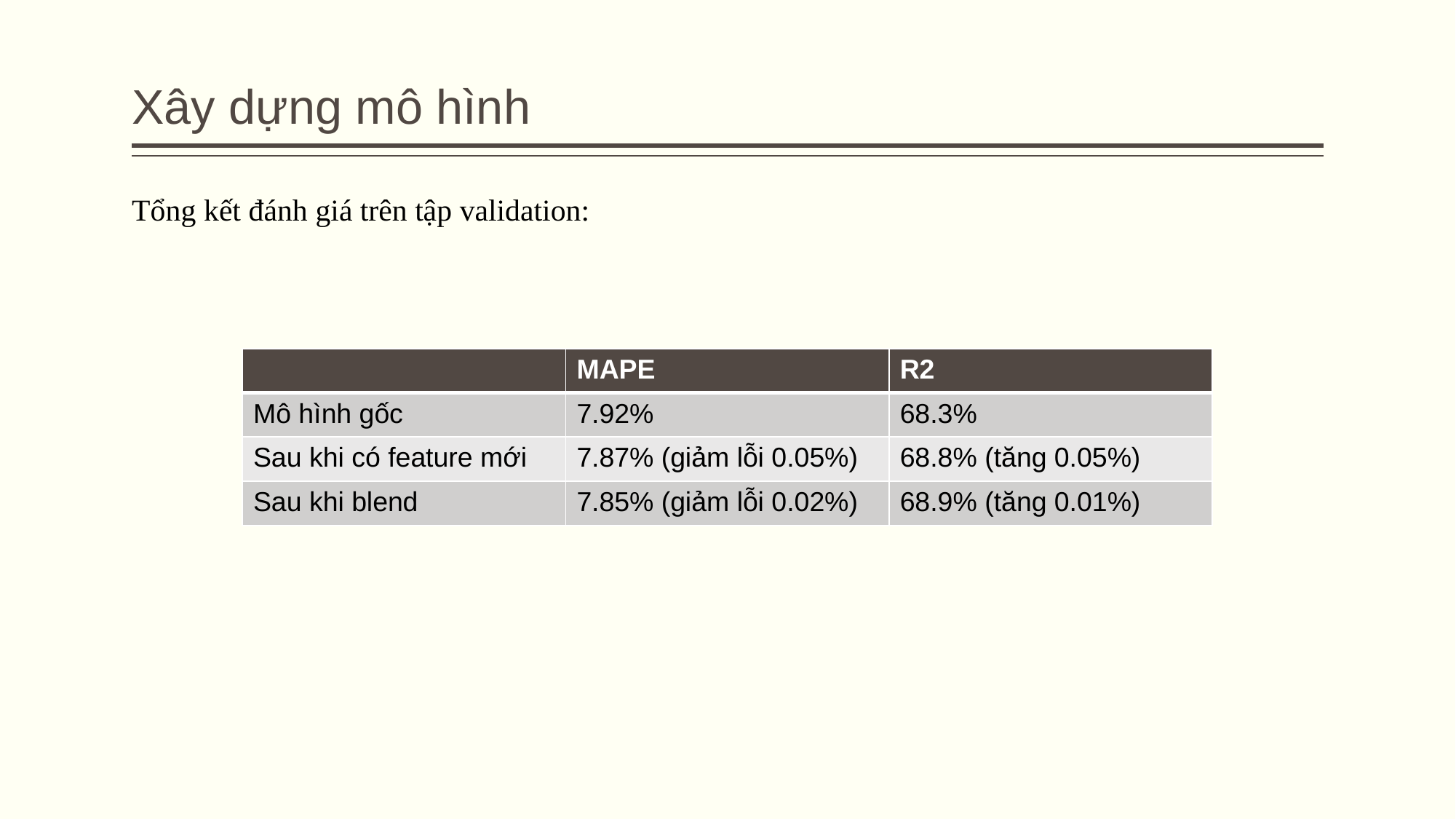

# Xây dựng mô hình

Tổng kết đánh giá trên tập validation:
|  | MAPE | R2 |
| --- | --- | --- |
| Mô hình gốc | 7.92% | 68.3% |
| Sau khi có feature mới | 7.87% (giảm lỗi 0.05%) | 68.8% (tăng 0.05%) |
| Sau khi blend | 7.85% (giảm lỗi 0.02%) | 68.9% (tăng 0.01%) |